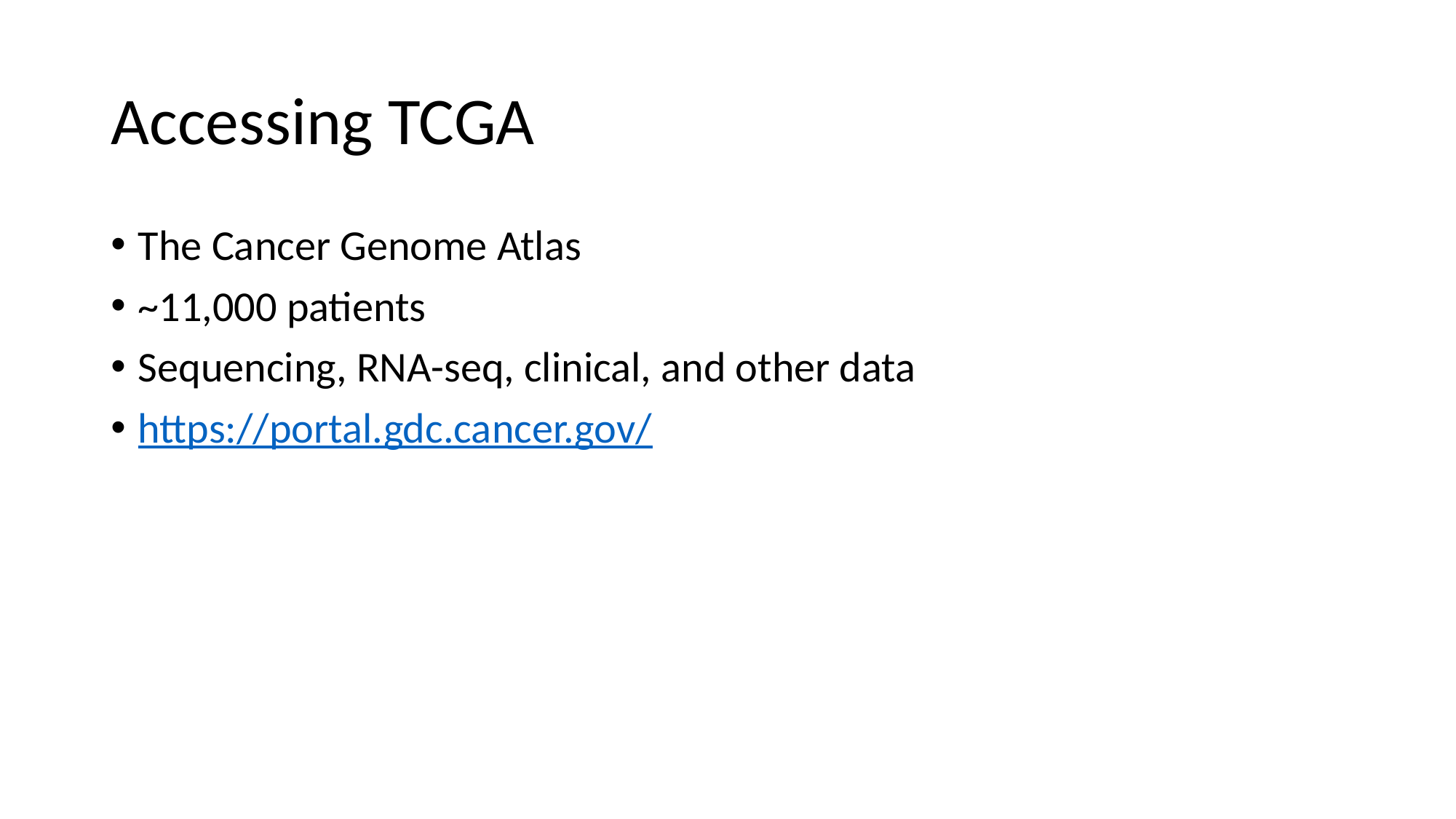

# Accessing TCGA
The Cancer Genome Atlas
~11,000 patients
Sequencing, RNA-seq, clinical, and other data
https://portal.gdc.cancer.gov/